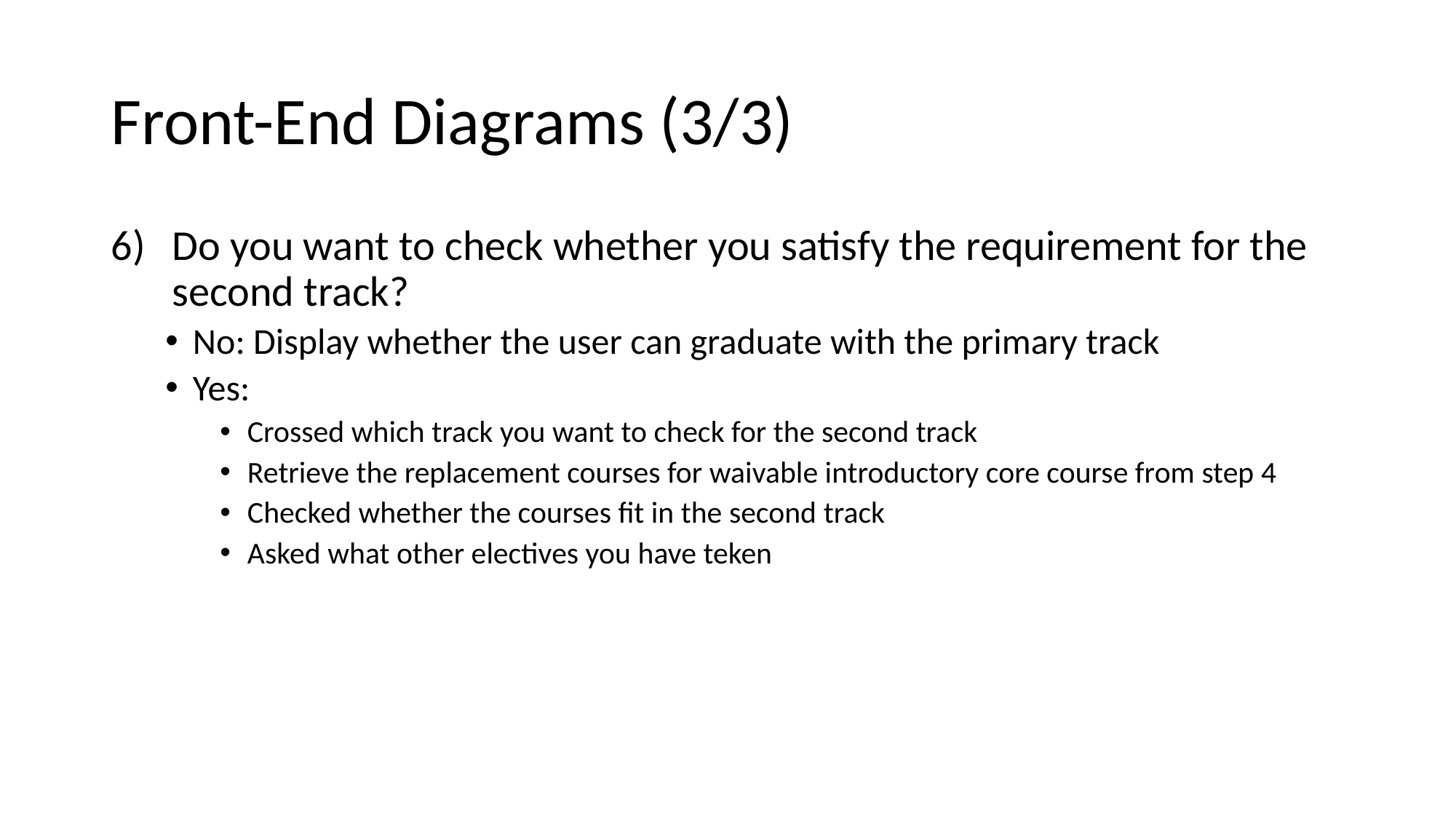

# Front-End Diagrams (3/3)
Do you want to check whether you satisfy the requirement for the second track?
No: Display whether the user can graduate with the primary track
Yes:
Crossed which track you want to check for the second track
Retrieve the replacement courses for waivable introductory core course from step 4
Checked whether the courses fit in the second track
Asked what other electives you have teken